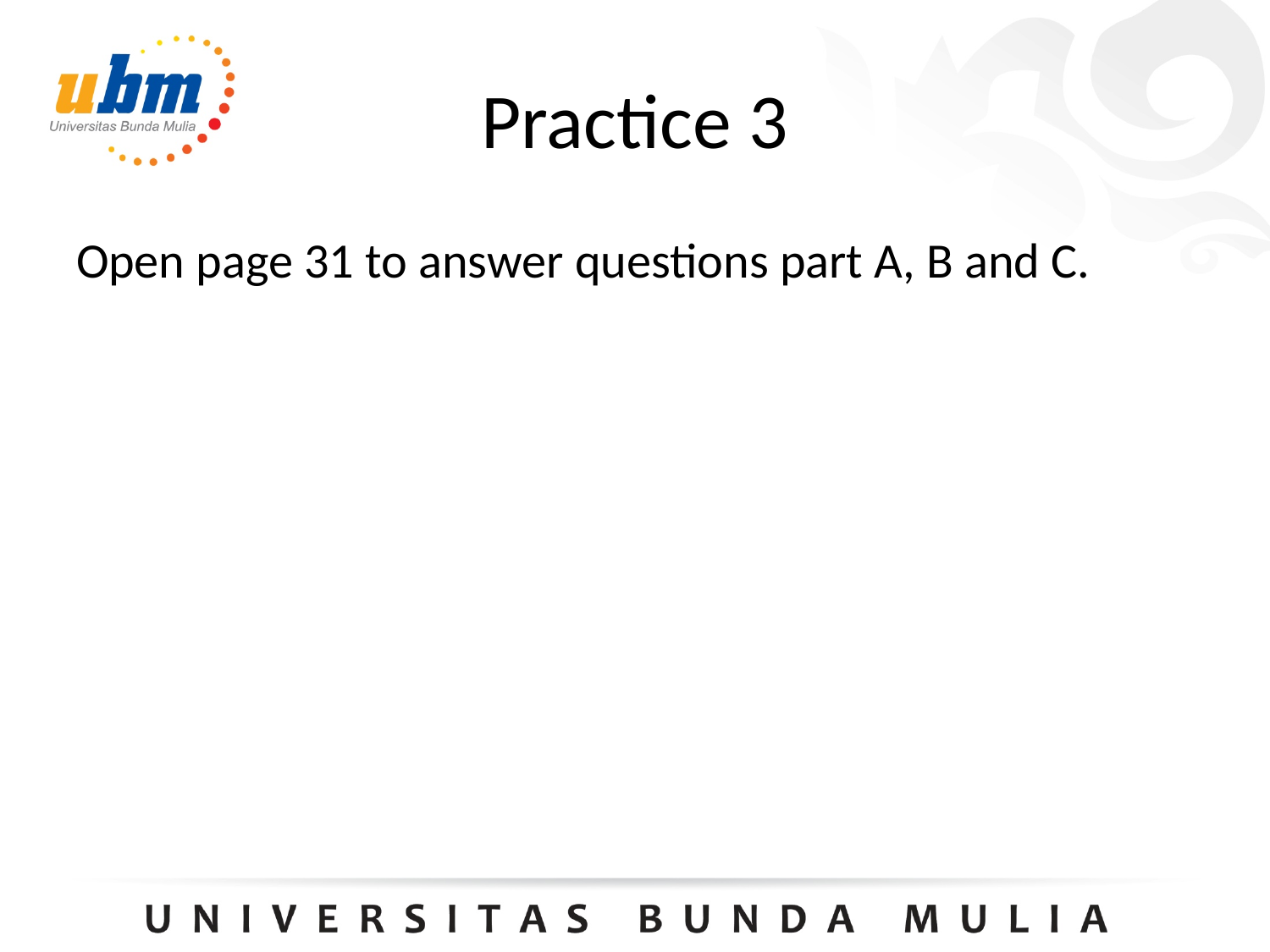

# Practice 3
Open page 31 to answer questions part A, B and C.